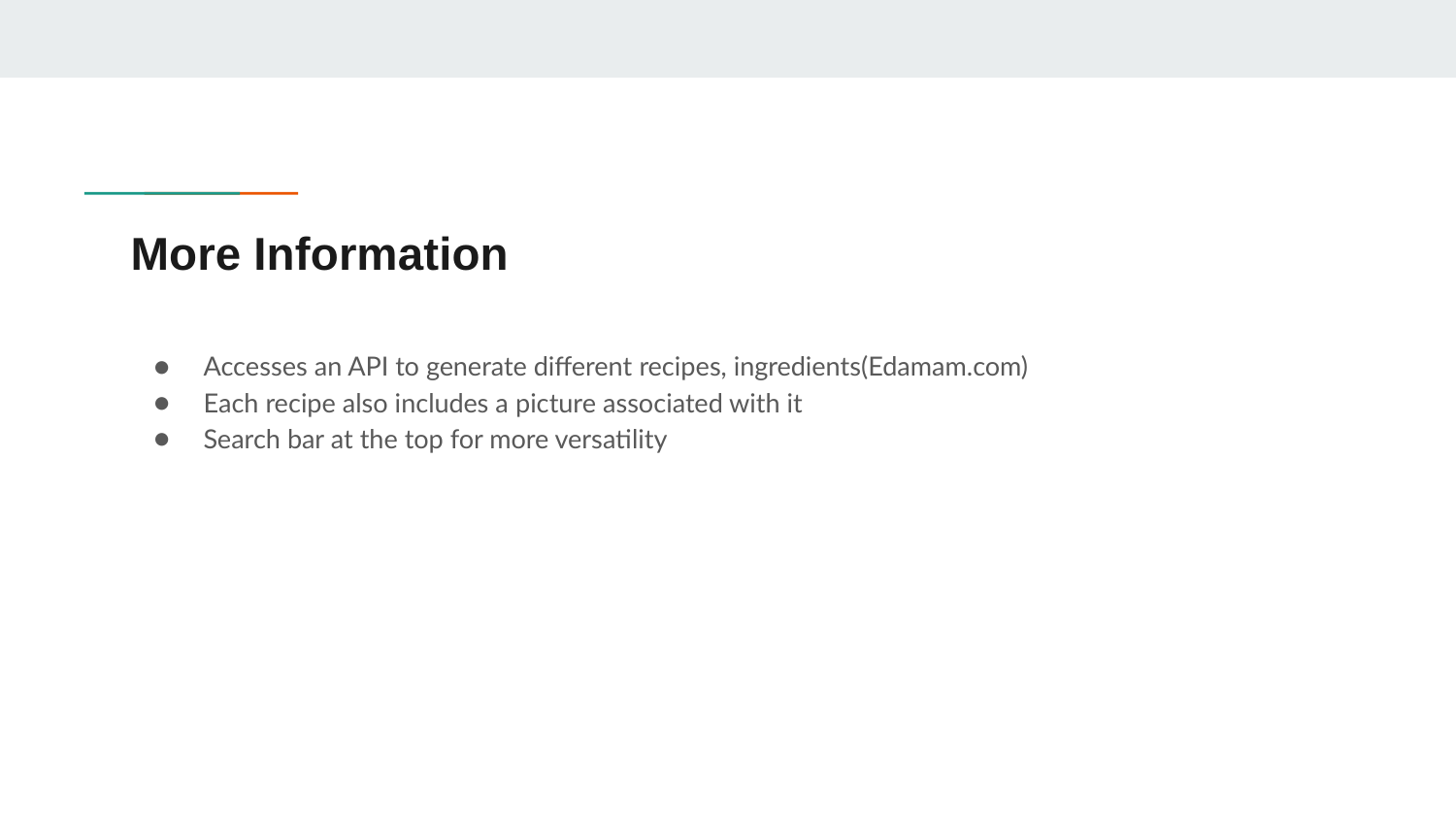

# More Information
Accesses an API to generate different recipes, ingredients(Edamam.com)
Each recipe also includes a picture associated with it
Search bar at the top for more versatility